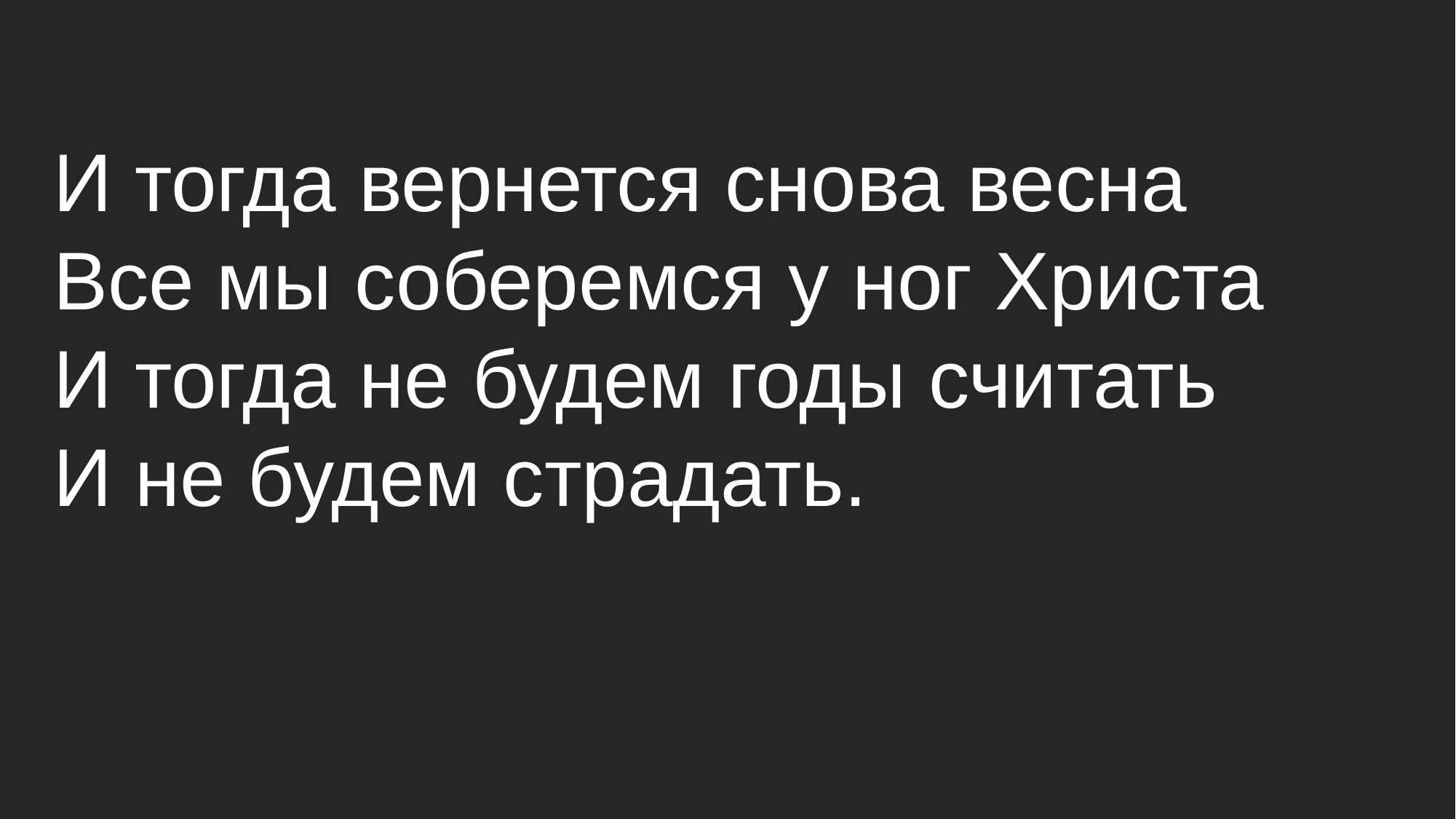

# И тогда вернется снова весна Все мы соберемся у ног Христа И тогда не будем годы считать И не будем страдать.